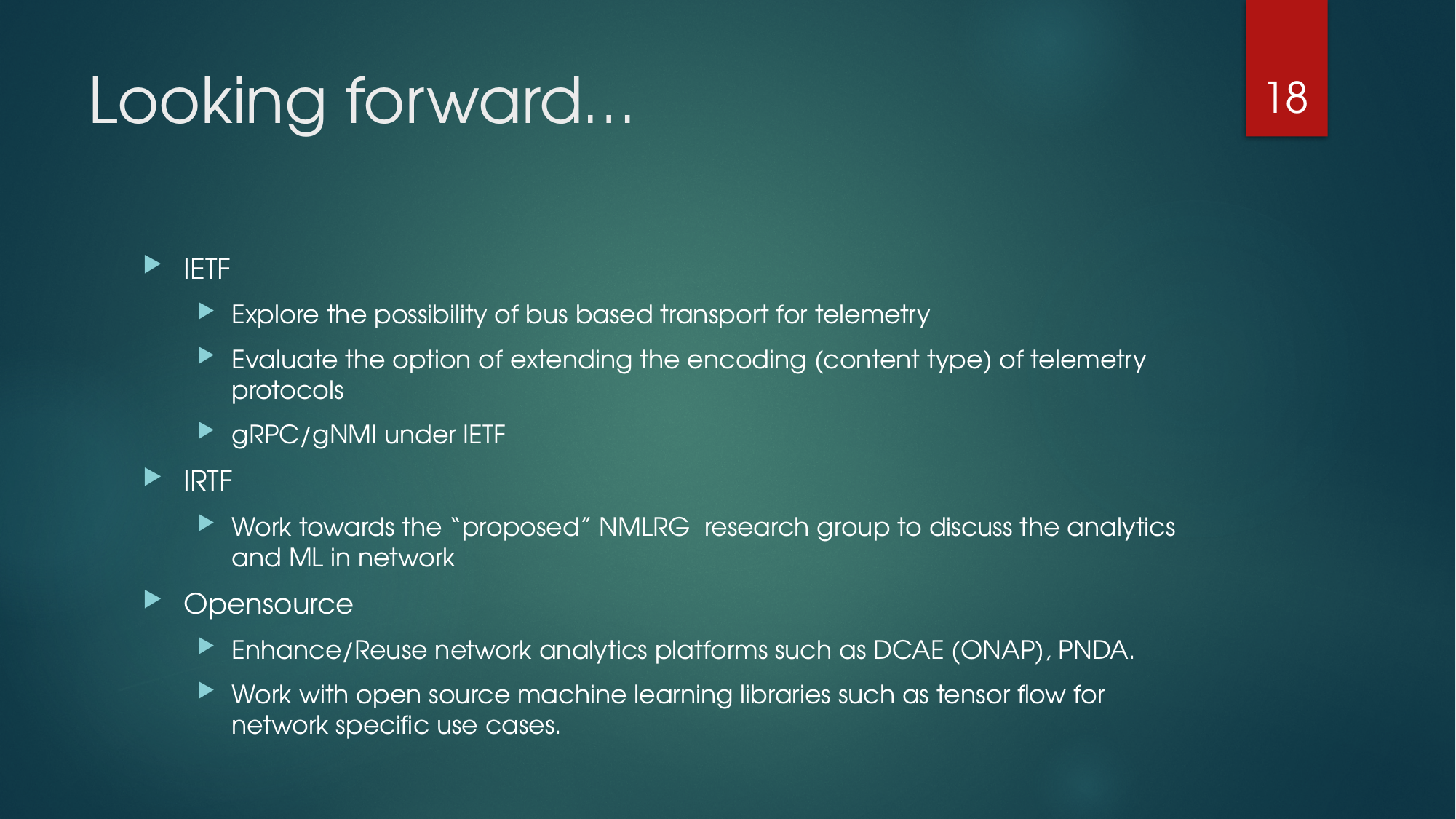

18
# Looking forward…
IETF
Explore the possibility of bus based transport for telemetry
Evaluate the option of extending the encoding (content type) of telemetry protocols
gRPC/gNMI under IETF
IRTF
Work towards the “proposed” NMLRG  research group to discuss the analytics and ML in network
Opensource
Enhance/Reuse network analytics platforms such as DCAE (ONAP), PNDA.
Work with open source machine learning libraries such as tensor flow for network specific use cases.